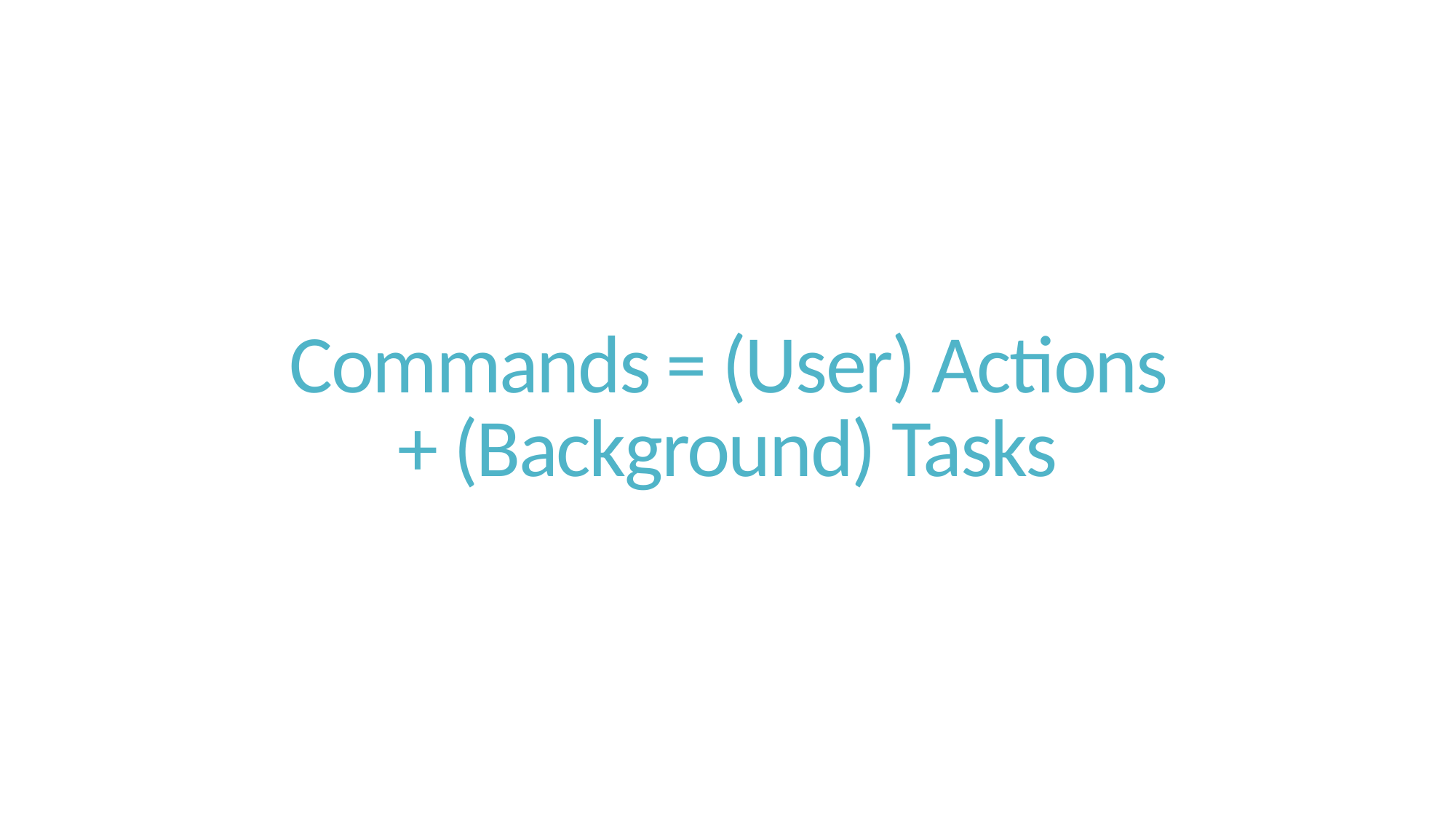

# Commands = (User) Actions + (Background) Tasks